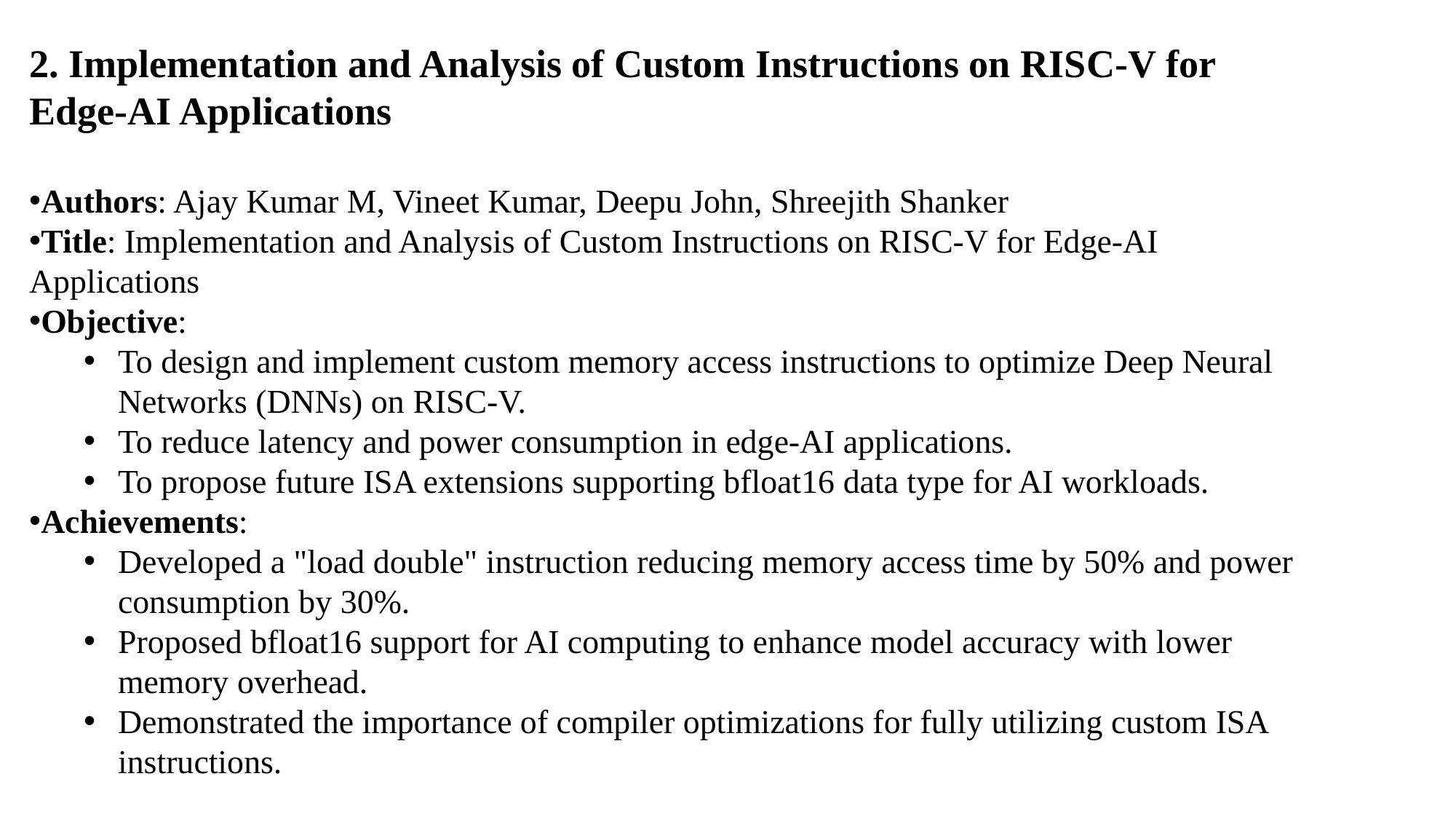

2. Implementation and Analysis of Custom Instructions on RISC-V for Edge-AI Applications

Authors: Ajay Kumar M, Vineet Kumar, Deepu John, Shreejith Shanker
Title: Implementation and Analysis of Custom Instructions on RISC-V for Edge-AI Applications
Objective:
To design and implement custom memory access instructions to optimize Deep Neural Networks (DNNs) on RISC-V.
To reduce latency and power consumption in edge-AI applications.
To propose future ISA extensions supporting bfloat16 data type for AI workloads.
Achievements:
Developed a "load double" instruction reducing memory access time by 50% and power consumption by 30%.
Proposed bfloat16 support for AI computing to enhance model accuracy with lower memory overhead.
Demonstrated the importance of compiler optimizations for fully utilizing custom ISA instructions.